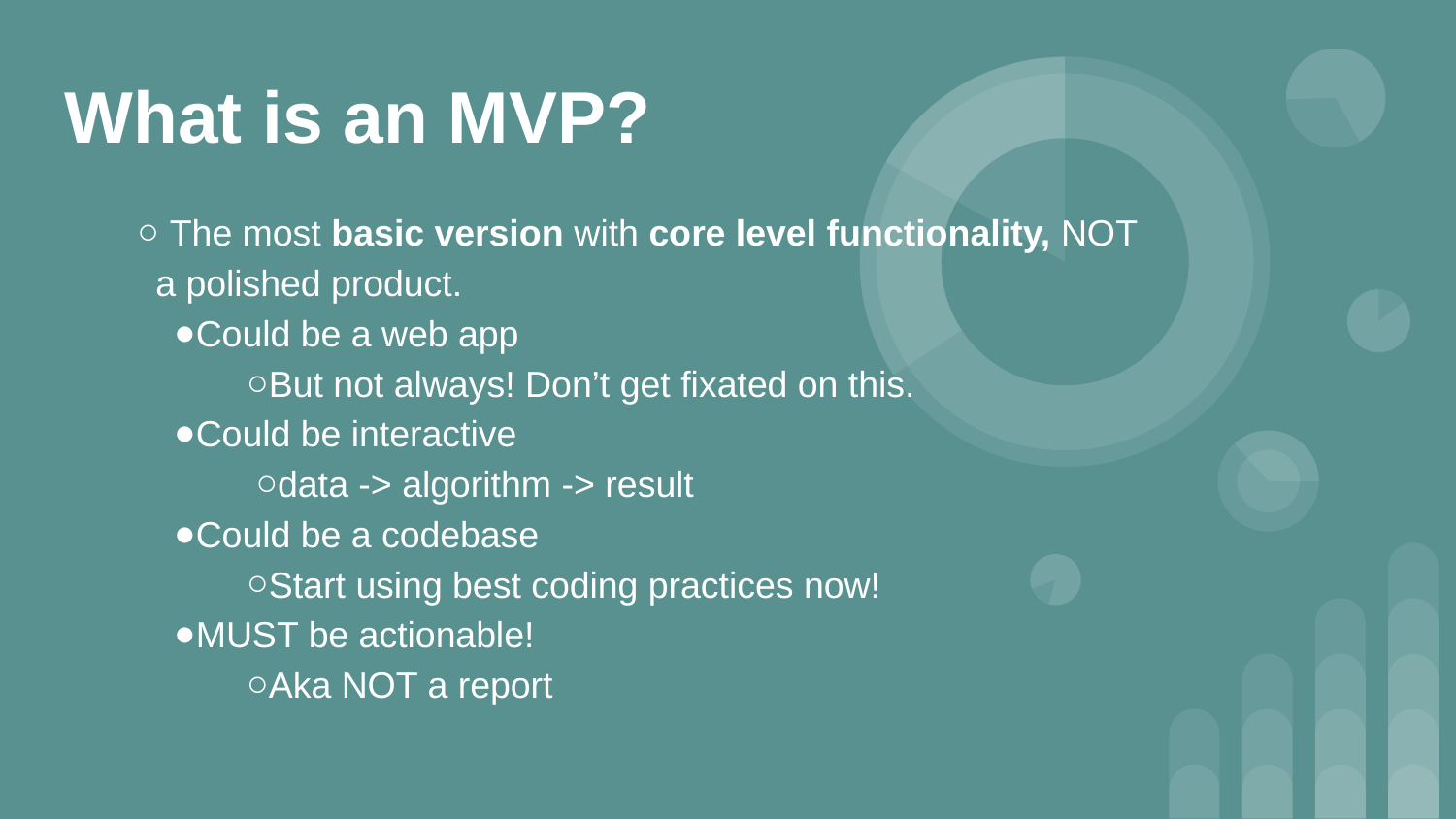

# What is an MVP?
 The most basic version with core level functionality, NOT a polished product.
Could be a web app
But not always! Don’t get fixated on this.
Could be interactive
data -> algorithm -> result
Could be a codebase
Start using best coding practices now!
MUST be actionable!
Aka NOT a report